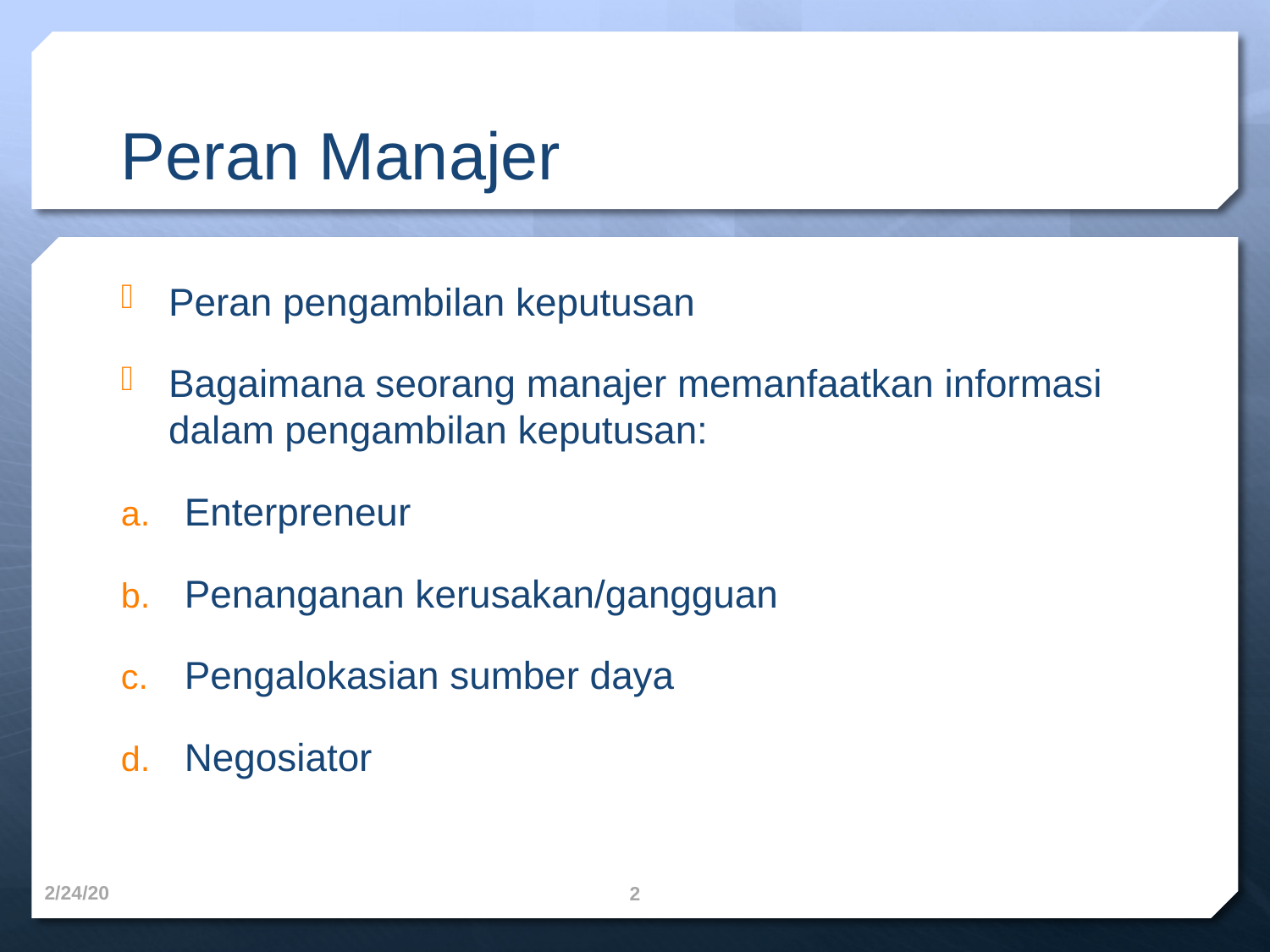

# Peran Manajer
Peran pengambilan keputusan
Bagaimana seorang manajer memanfaatkan informasi dalam pengambilan keputusan:
Enterpreneur
Penanganan kerusakan/gangguan
Pengalokasian sumber daya
Negosiator
2/24/20
2